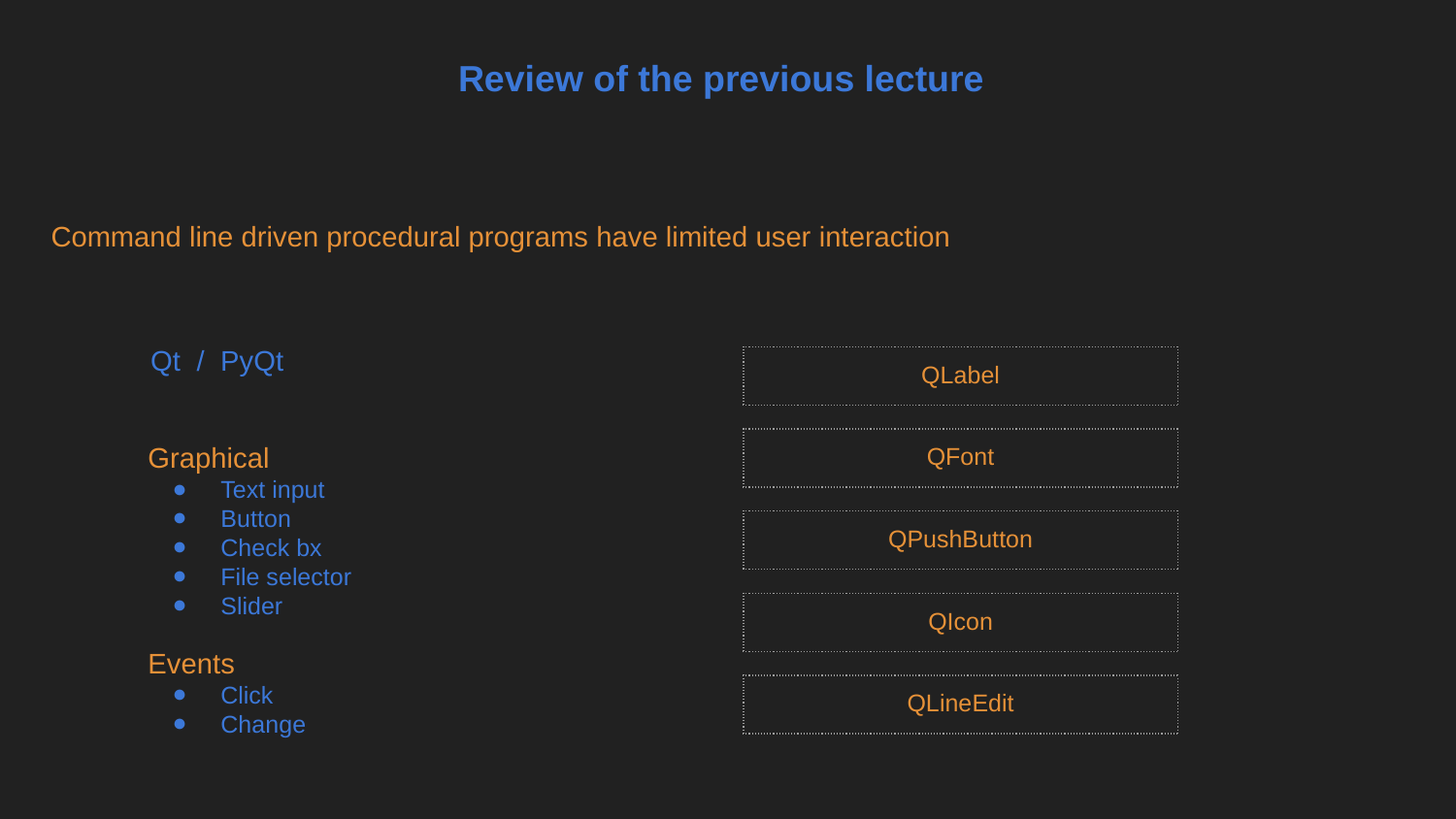

Review of the previous lecture
Command line driven procedural programs have limited user interaction
Qt  /  PyQt
| QLabel |
| --- |
Graphical
Text input
Button
Check bx
File selector
Slider
| QFont |
| --- |
| QPushButton |
| --- |
| QIcon |
| --- |
Events
Click
Change
| QLineEdit |
| --- |